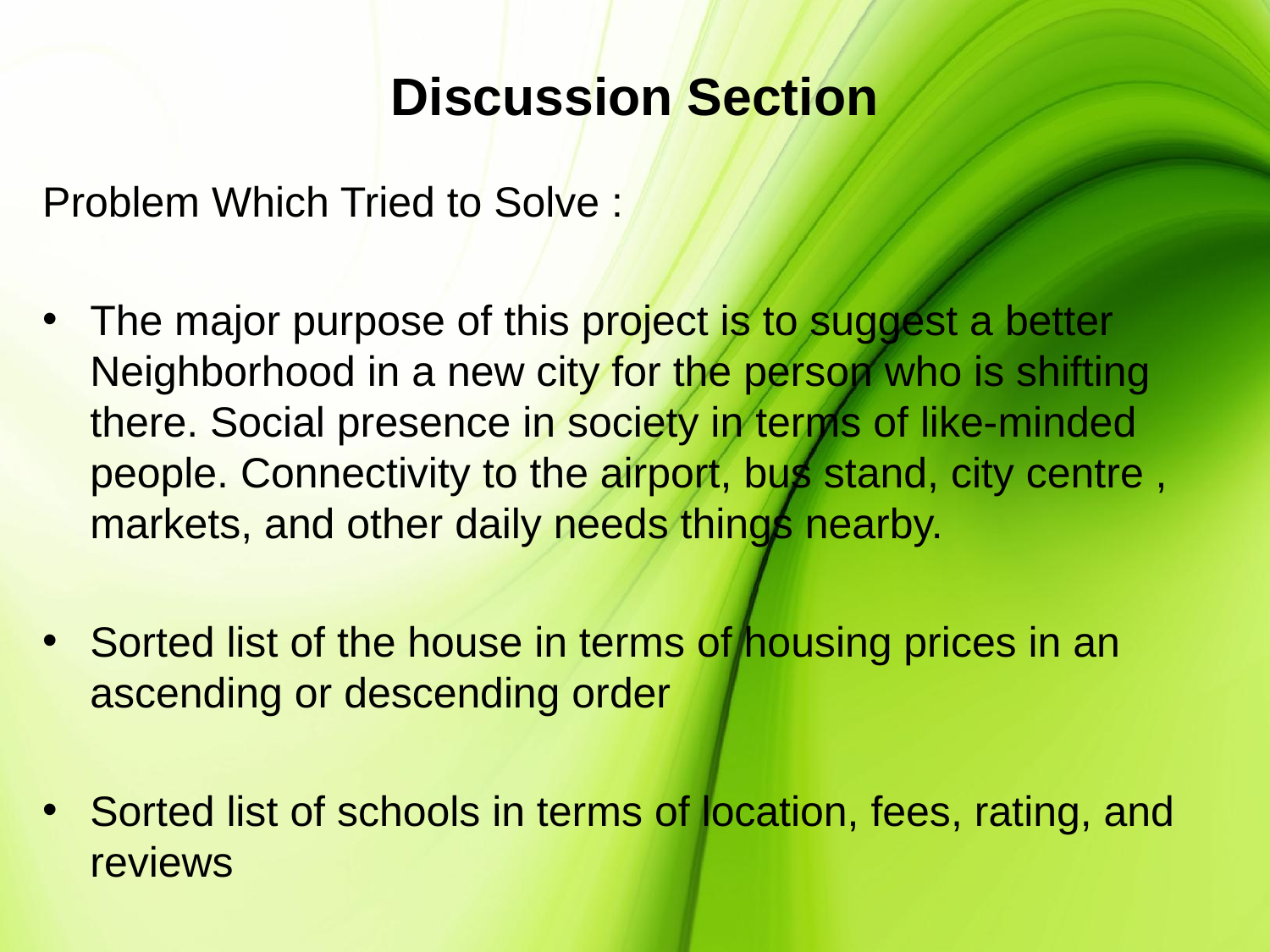

# Discussion Section
Problem Which Tried to Solve :

The major purpose of this project is to suggest a better Neighborhood in a new city for the person who is shifting there. Social presence in society in terms of like-minded people. Connectivity to the airport, bus stand, city centre , markets, and other daily needs things nearby.

Sorted list of the house in terms of housing prices in an ascending or descending order

Sorted list of schools in terms of location, fees, rating, and reviews